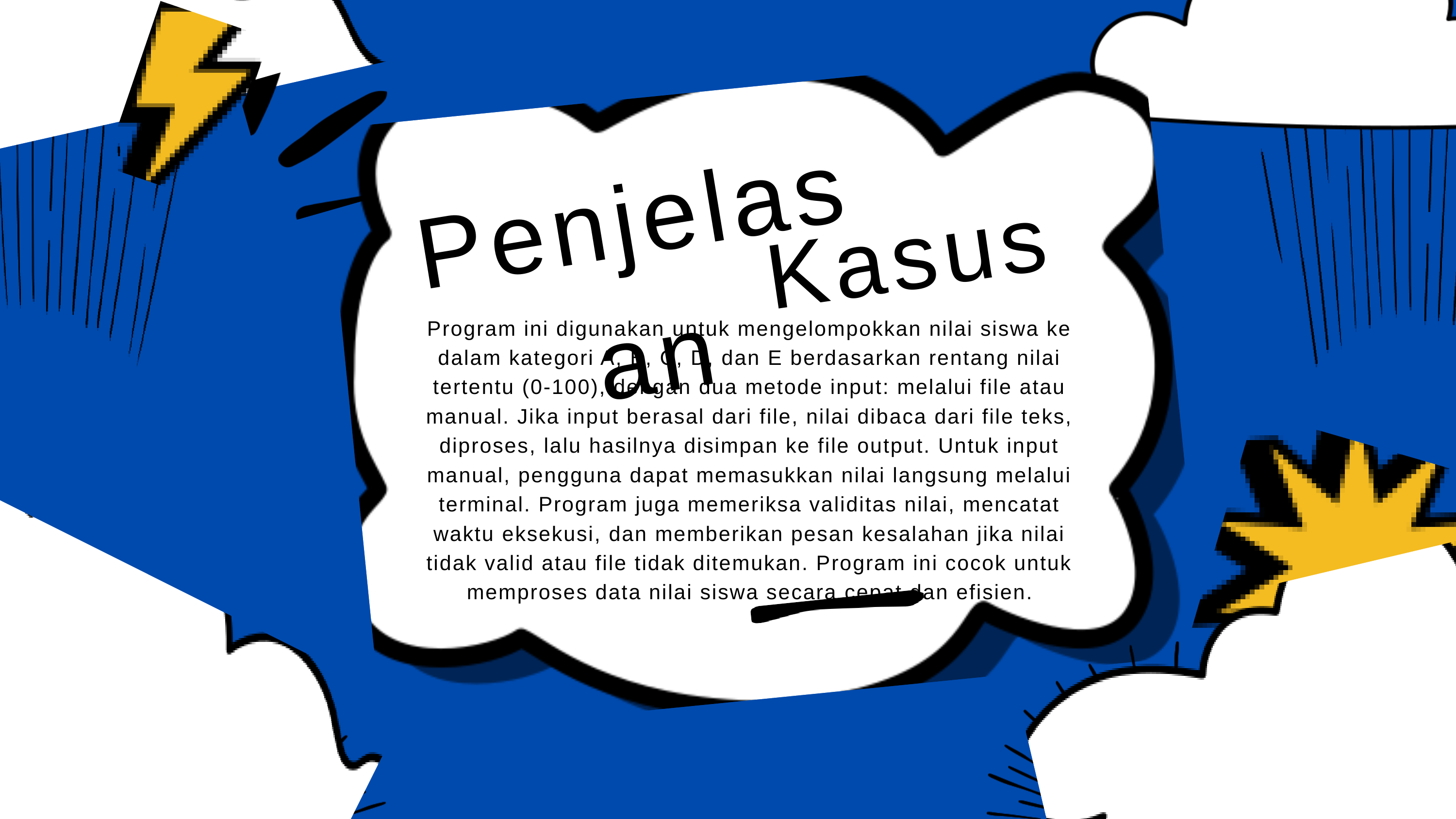

Penjelasan
Kasus
Program ini digunakan untuk mengelompokkan nilai siswa ke dalam kategori A, B, C, D, dan E berdasarkan rentang nilai tertentu (0-100), dengan dua metode input: melalui file atau manual. Jika input berasal dari file, nilai dibaca dari file teks, diproses, lalu hasilnya disimpan ke file output. Untuk input manual, pengguna dapat memasukkan nilai langsung melalui terminal. Program juga memeriksa validitas nilai, mencatat waktu eksekusi, dan memberikan pesan kesalahan jika nilai tidak valid atau file tidak ditemukan. Program ini cocok untuk memproses data nilai siswa secara cepat dan efisien.